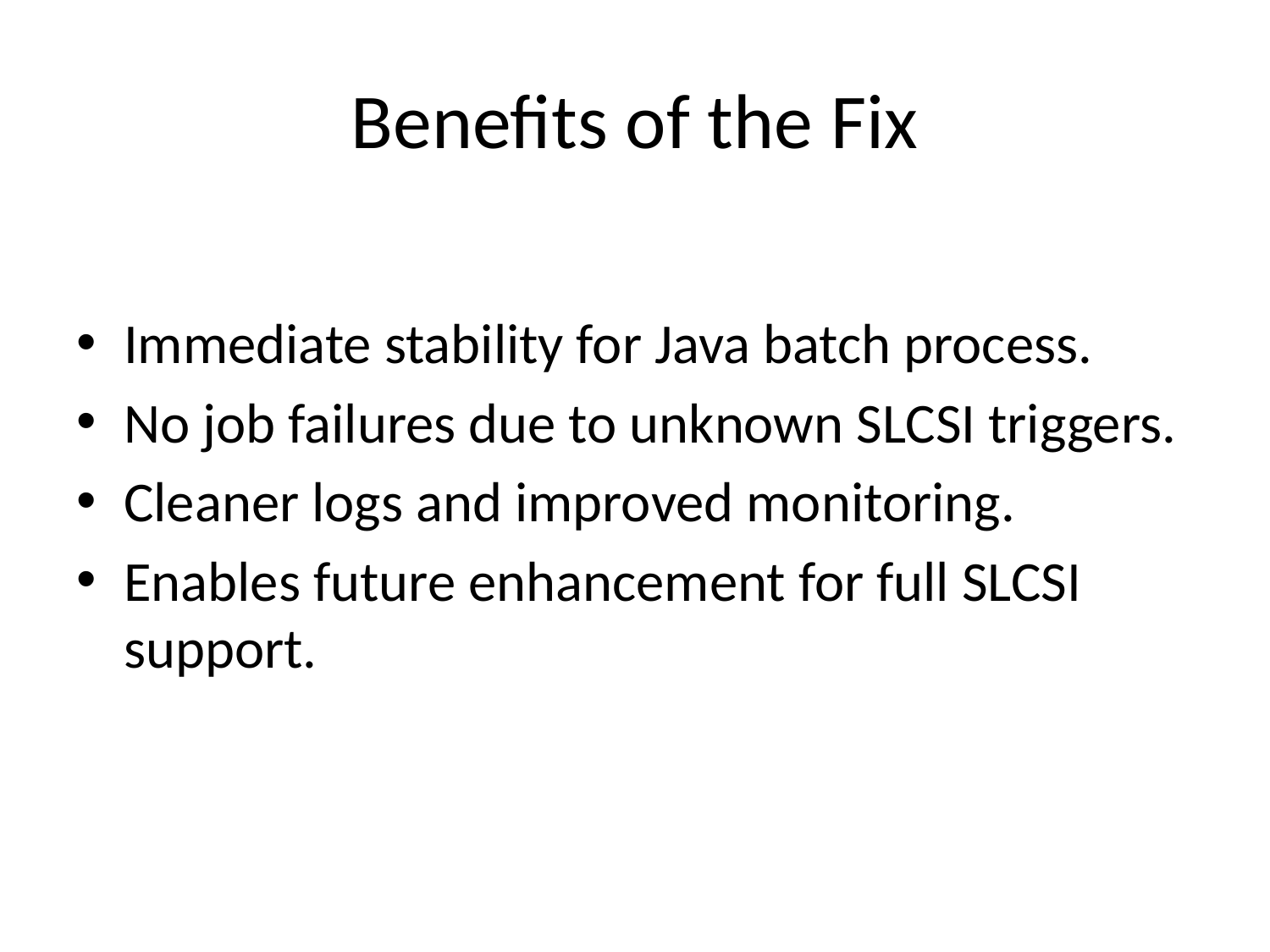

# Benefits of the Fix

Immediate stability for Java batch process.
No job failures due to unknown SLCSI triggers.
Cleaner logs and improved monitoring.
Enables future enhancement for full SLCSI support.